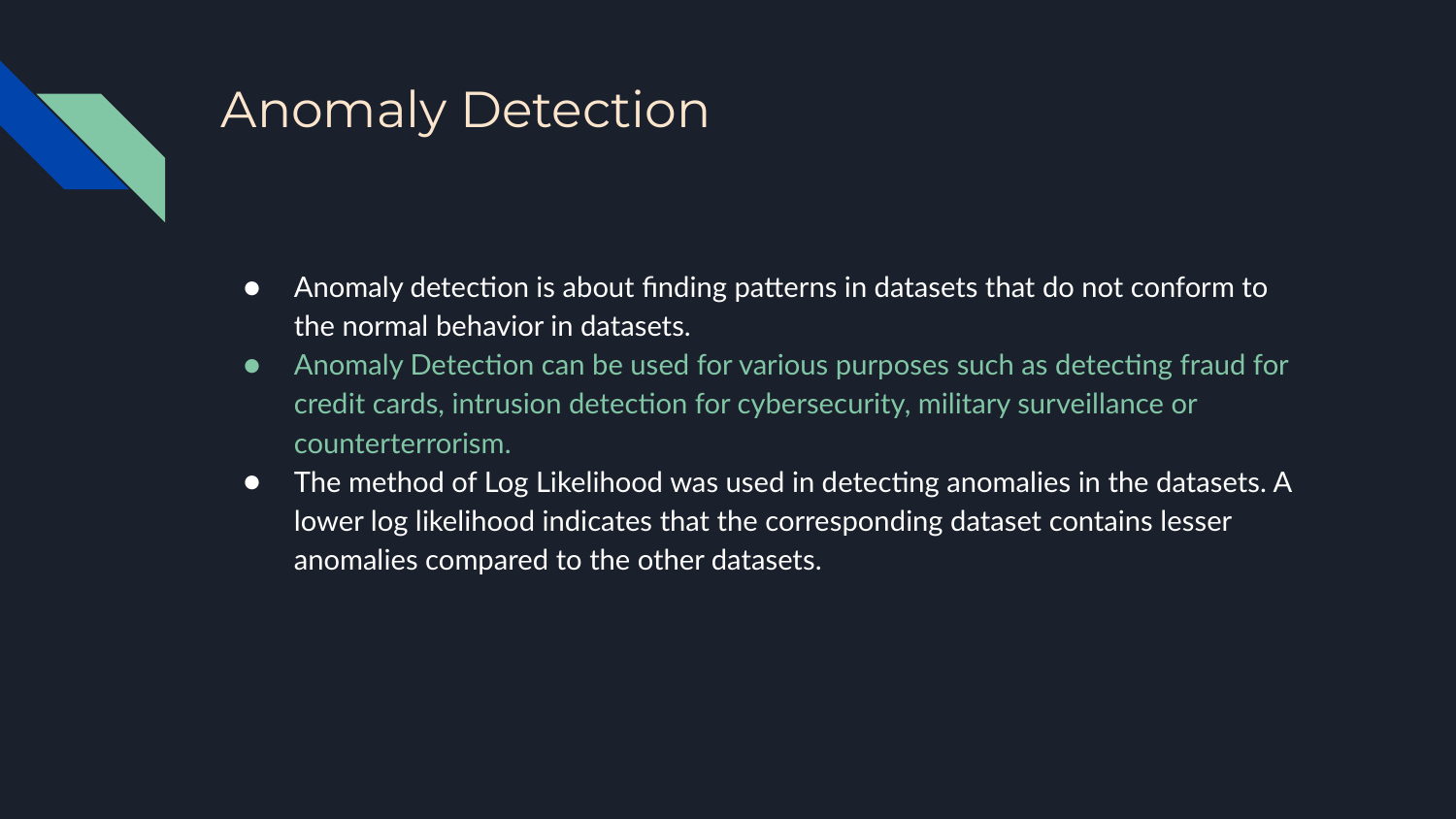

# Anomaly Detection
Anomaly detection is about finding patterns in datasets that do not conform to the normal behavior in datasets.
Anomaly Detection can be used for various purposes such as detecting fraud for credit cards, intrusion detection for cybersecurity, military surveillance or counterterrorism.
The method of Log Likelihood was used in detecting anomalies in the datasets. A lower log likelihood indicates that the corresponding dataset contains lesser anomalies compared to the other datasets.